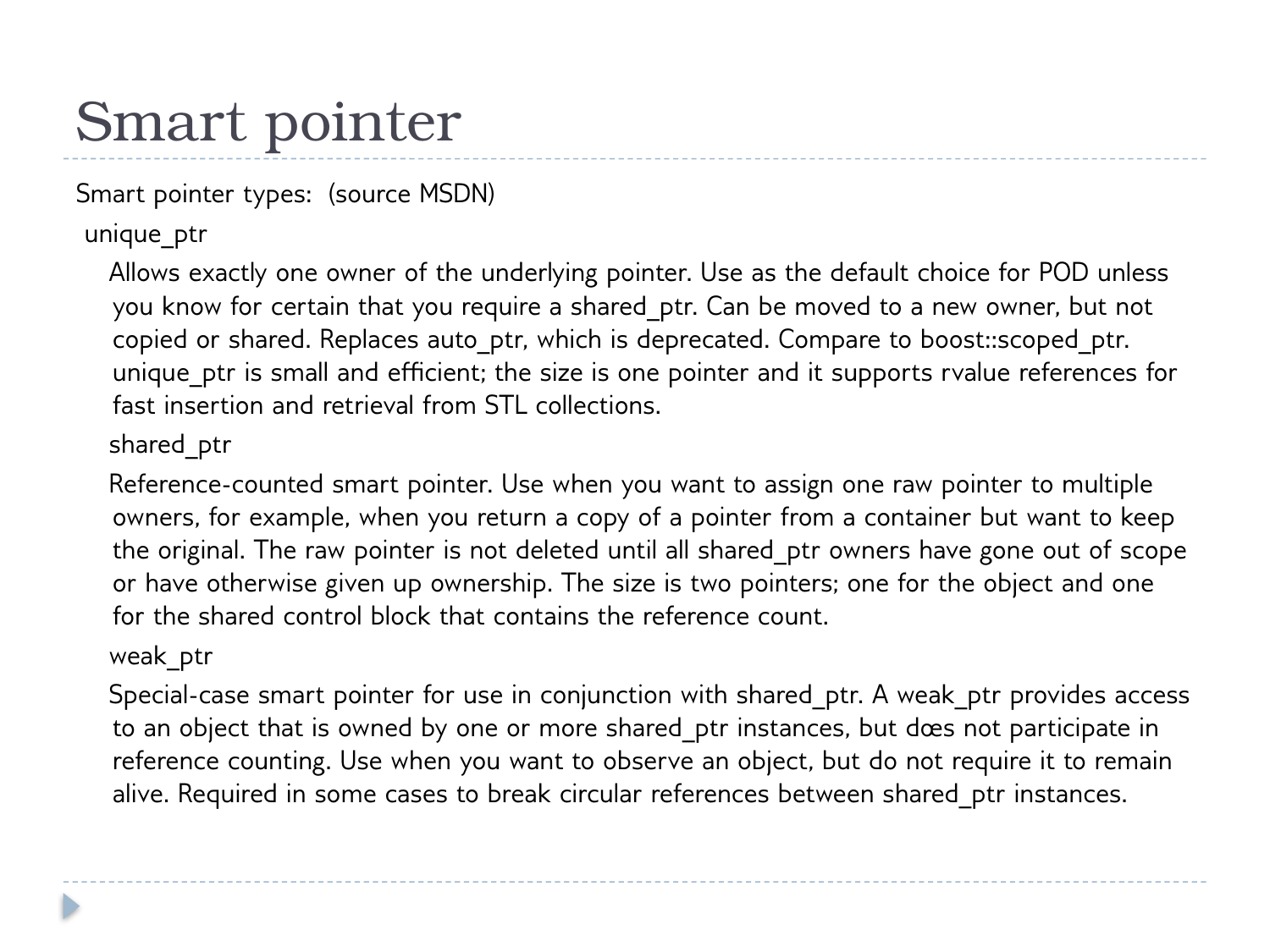

# Smart pointer
Smart pointer types:  (source MSDN)
 unique_ptr
    Allows exactly one owner of the underlying pointer. Use as the default choice for POD unless you know for certain that you require a shared_ptr. Can be moved to a new owner, but not copied or shared. Replaces auto_ptr, which is deprecated. Compare to boost::scoped_ptr. unique_ptr is small and efficient; the size is one pointer and it supports rvalue references for fast insertion and retrieval from STL collections.
    shared_ptr
    Reference-counted smart pointer. Use when you want to assign one raw pointer to multiple owners, for example, when you return a copy of a pointer from a container but want to keep the original. The raw pointer is not deleted until all shared_ptr owners have gone out of scope or have otherwise given up ownership. The size is two pointers; one for the object and one for the shared control block that contains the reference count.
    weak_ptr
    Special-case smart pointer for use in conjunction with shared_ptr. A weak_ptr provides access to an object that is owned by one or more shared_ptr instances, but does not participate in reference counting. Use when you want to observe an object, but do not require it to remain alive. Required in some cases to break circular references between shared_ptr instances.